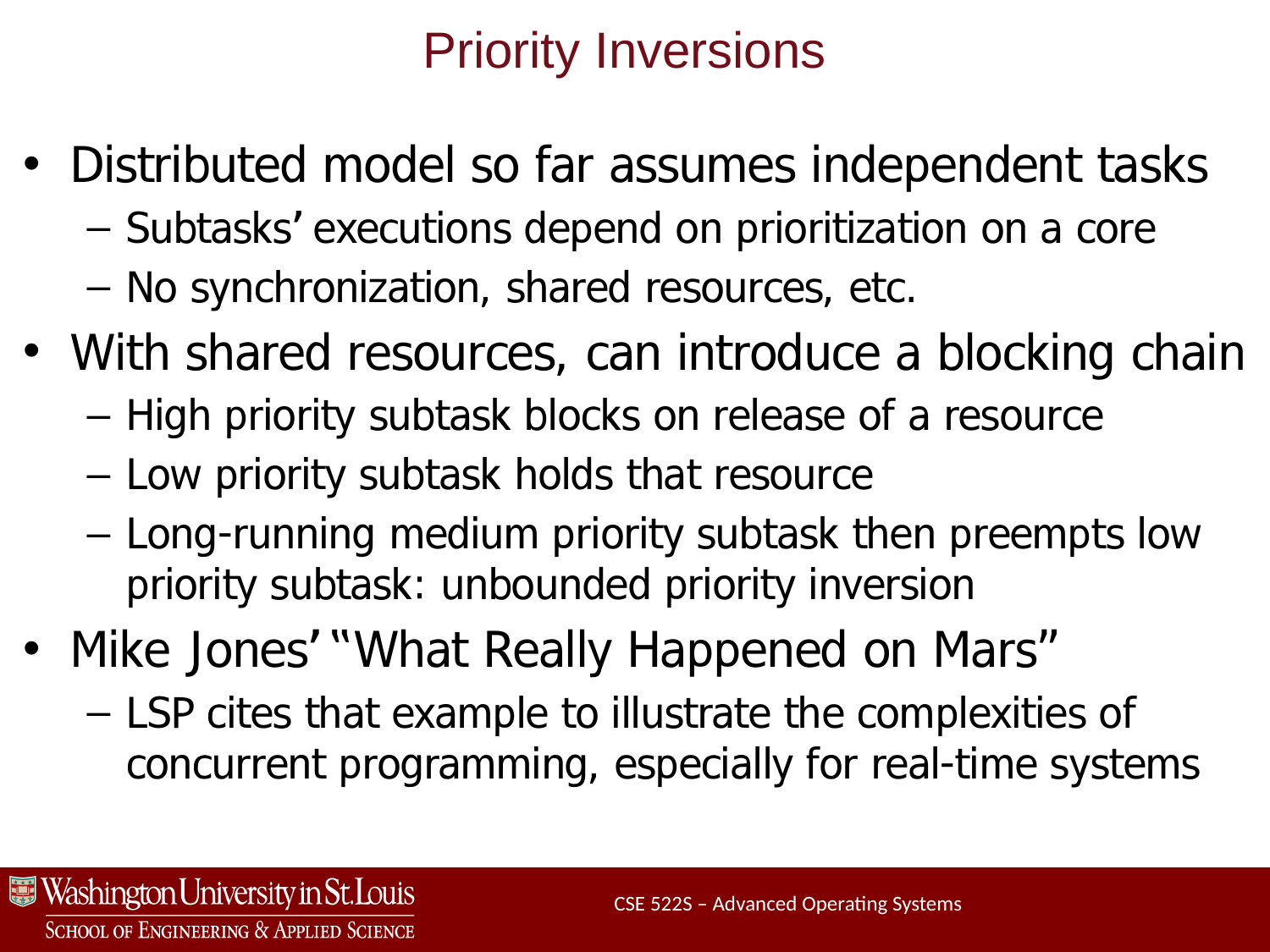

# Priority Inversions
Distributed model so far assumes independent tasks
Subtasks’ executions depend on prioritization on a core
No synchronization, shared resources, etc.
With shared resources, can introduce a blocking chain
High priority subtask blocks on release of a resource
Low priority subtask holds that resource
Long-running medium priority subtask then preempts low priority subtask: unbounded priority inversion
Mike Jones’ “What Really Happened on Mars”
LSP cites that example to illustrate the complexities of concurrent programming, especially for real-time systems
CSE 522S – Advanced Operating Systems